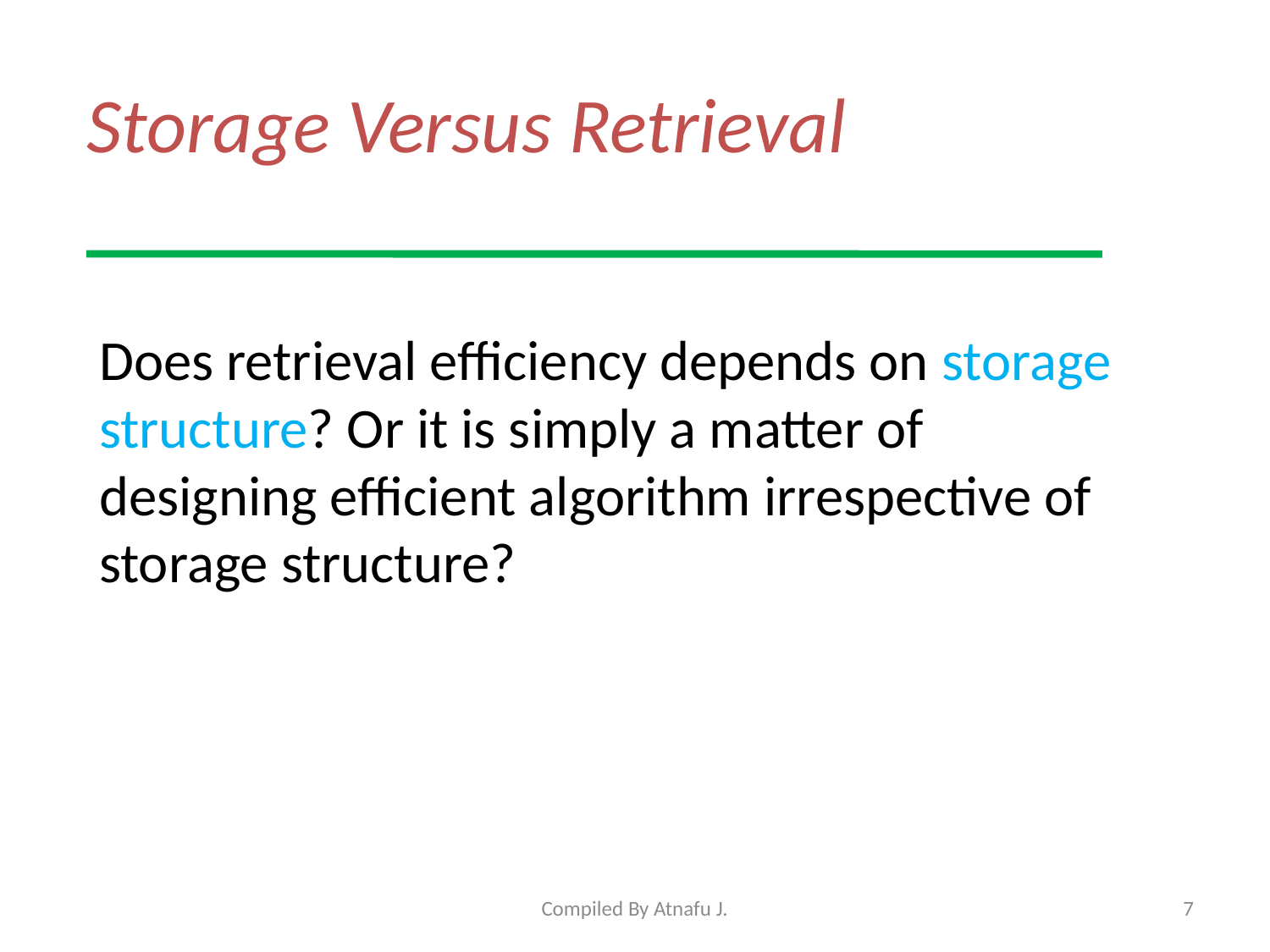

# Storage Versus Retrieval
Does retrieval efficiency depends on storage structure? Or it is simply a matter of designing efficient algorithm irrespective of storage structure?

Compiled By Atnafu J.
7